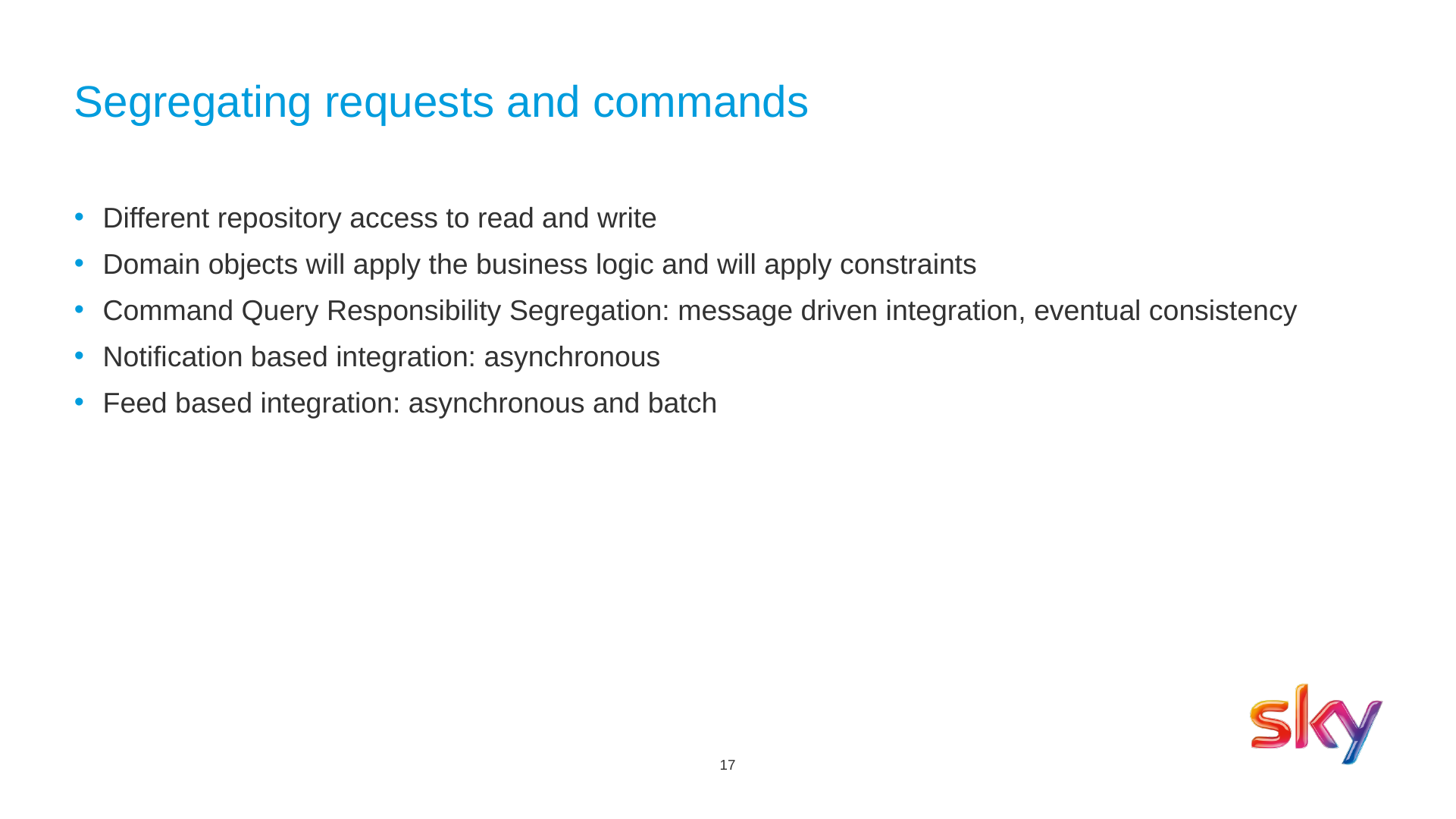

# Segregating requests and commands
Different repository access to read and write
Domain objects will apply the business logic and will apply constraints
Command Query Responsibility Segregation: message driven integration, eventual consistency
Notification based integration: asynchronous
Feed based integration: asynchronous and batch